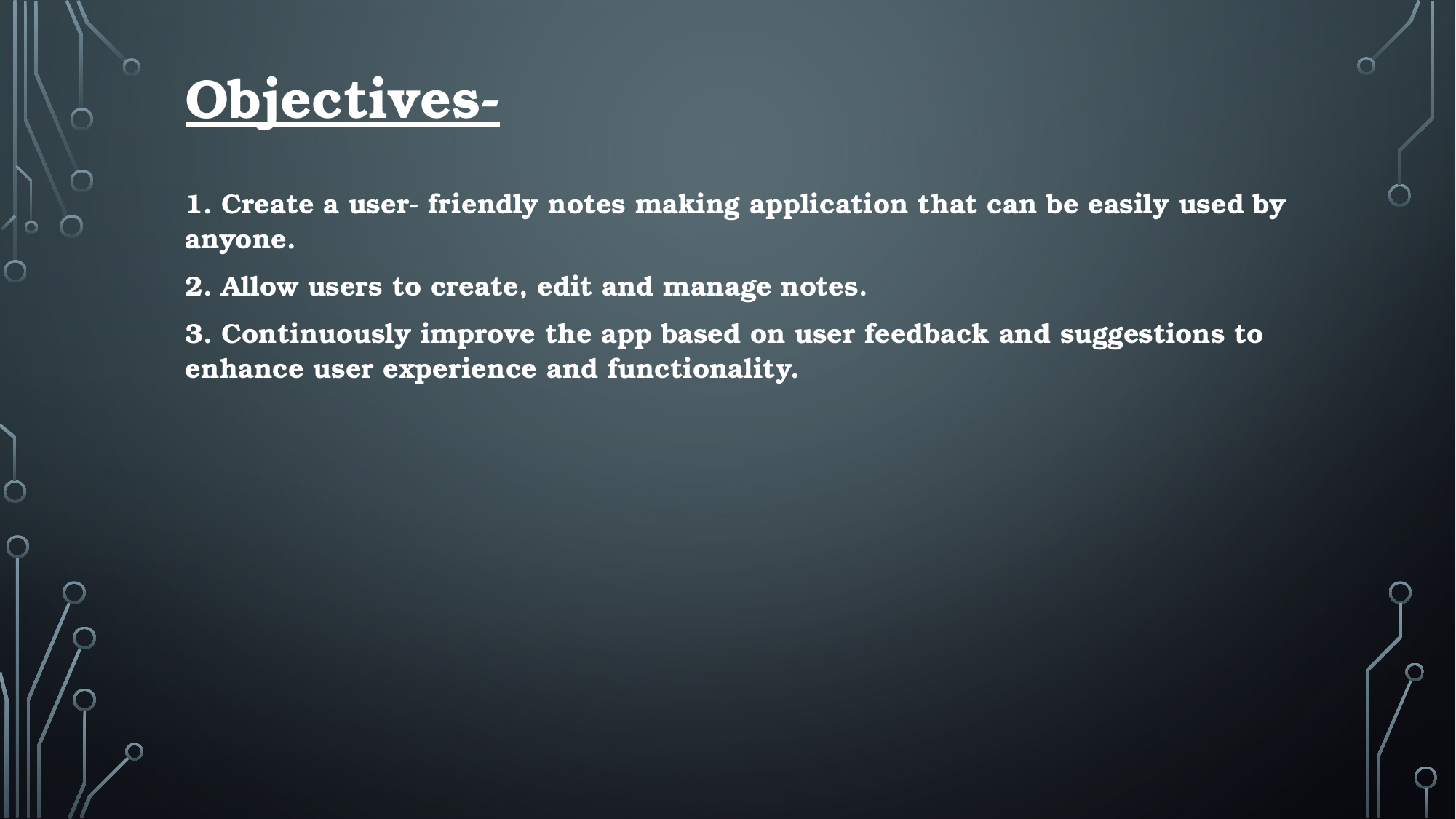

Objectives-

1. Create a user- friendly notes making application that can be easily used by anyone.
2. Allow users to create, edit and manage notes.
3. Continuously improve the app based on user feedback and suggestions to enhance user experience and functionality.